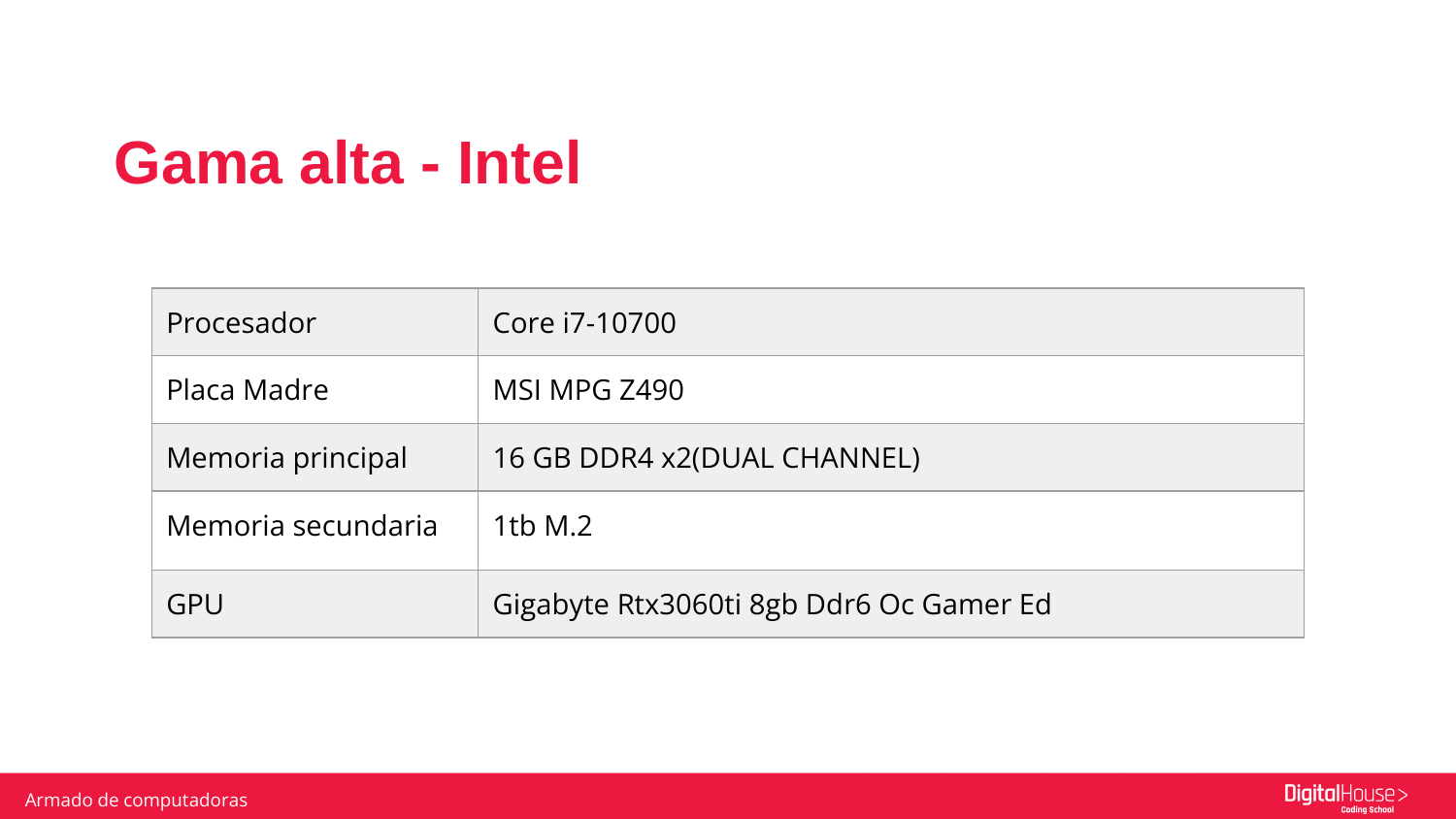

Gama alta - Intel

| Procesador | Core i7-10700 |
| --- | --- |
| Placa Madre | MSI MPG Z490 |
| Memoria principal | 16 GB DDR4 x2(DUAL CHANNEL) |
| Memoria secundaria | 1tb M.2 |
| GPU | Gigabyte Rtx3060ti 8gb Ddr6 Oc Gamer Ed |